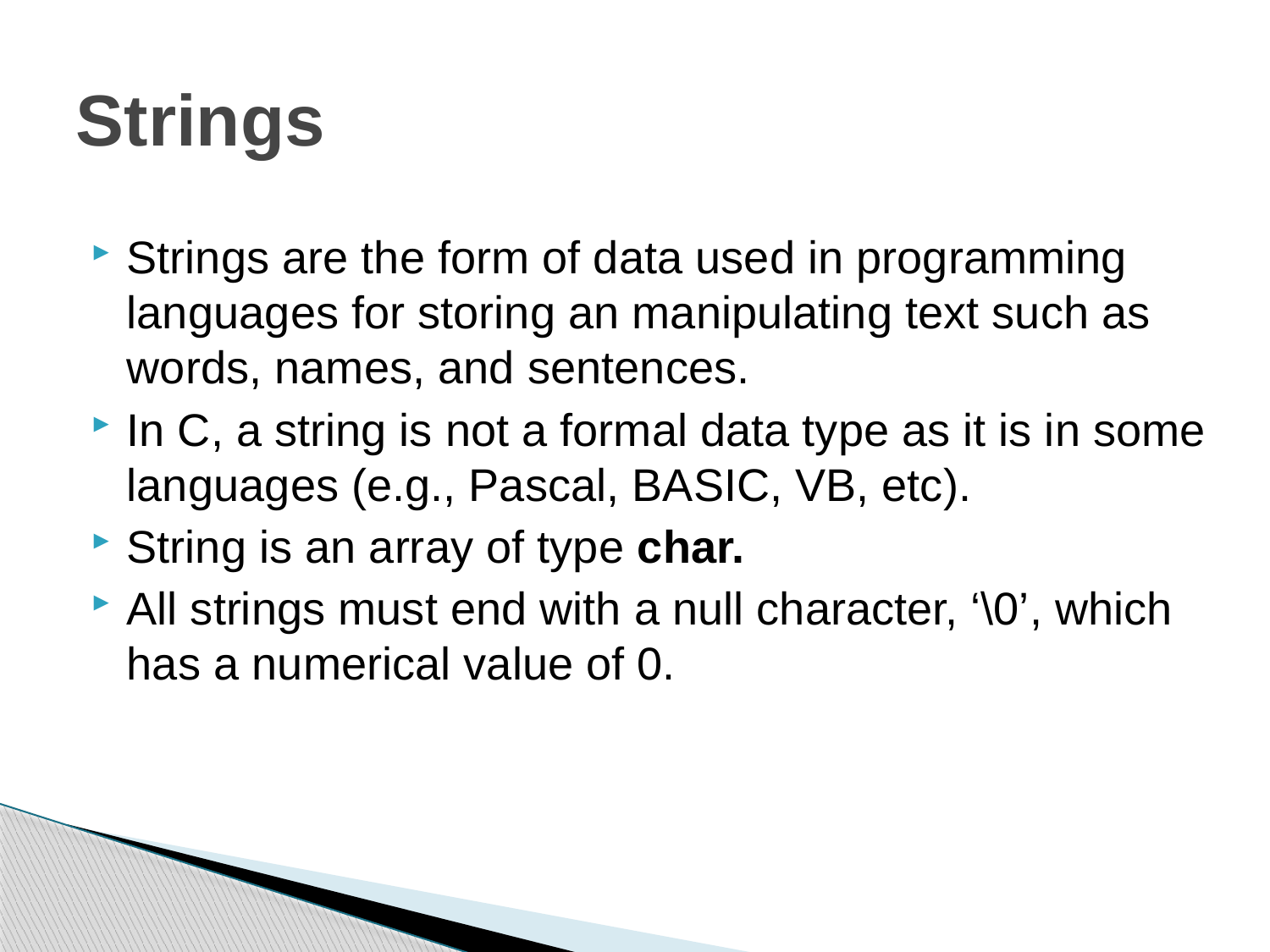

# Strings
Strings are the form of data used in programming languages for storing an manipulating text such as words, names, and sentences.
In C, a string is not a formal data type as it is in some languages (e.g., Pascal, BASIC, VB, etc).
String is an array of type char.
All strings must end with a null character, ‘\0’, which has a numerical value of 0.